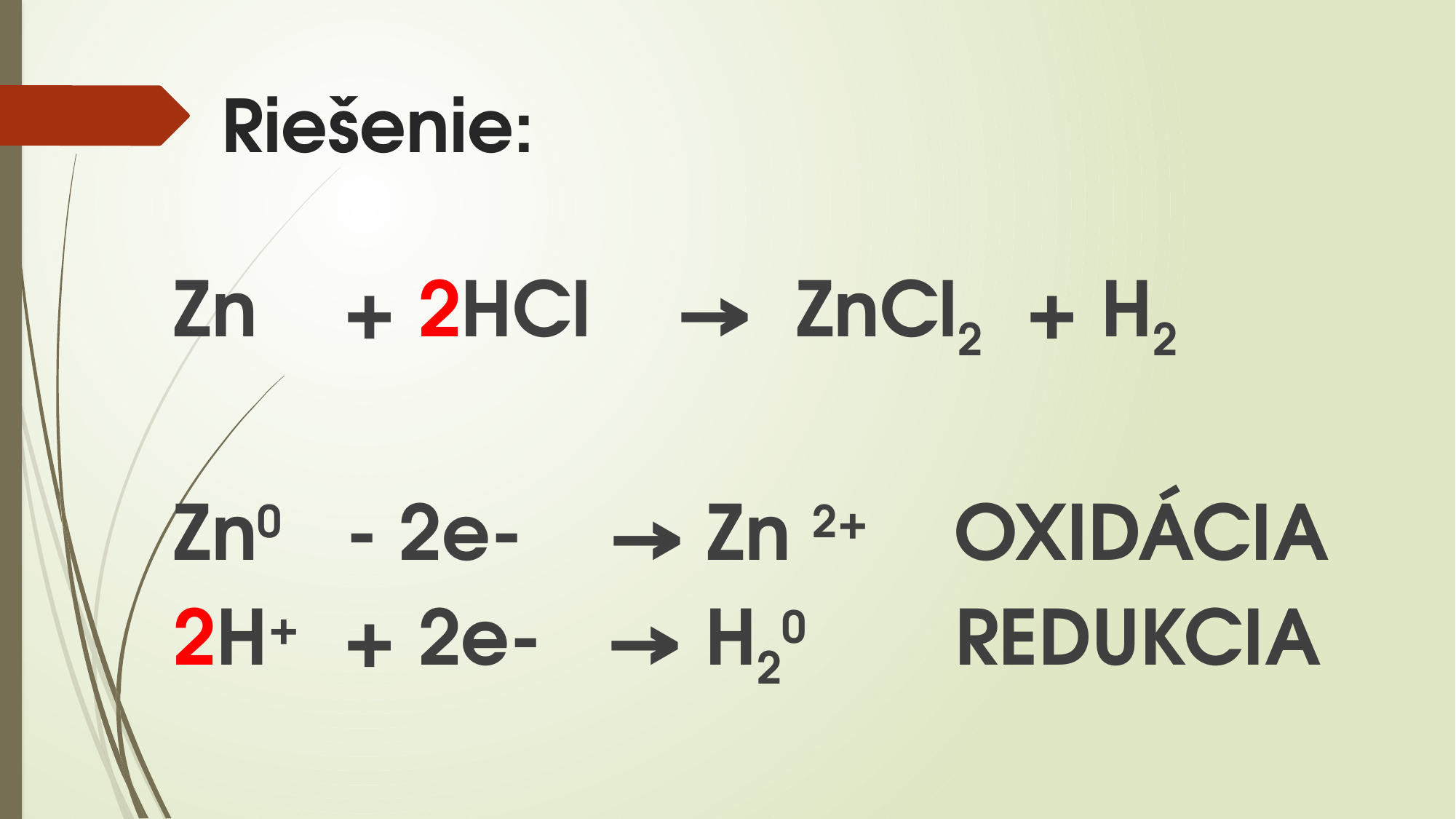

# Riešenie:
Zn    + 2HCl    →  ZnCl2  + H2

Zn0   - 2e-    → Zn 2+    OXIDÁCIA
2H+  + 2e-   → H20            REDUKCIA